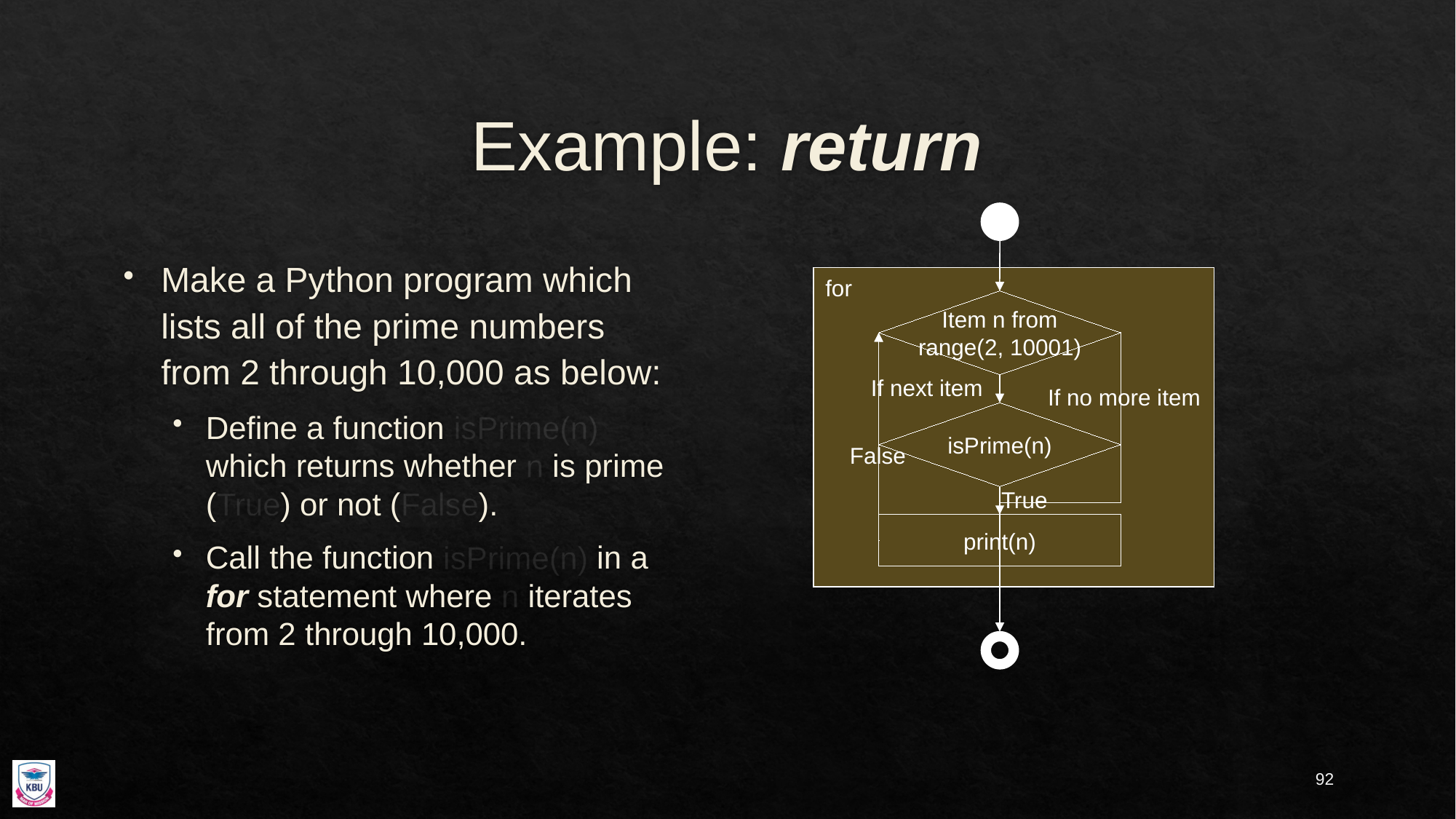

# Example: return

Make a Python program which lists all of the prime numbers from 2 through 10,000 as below:
Define a function isPrime(n) which returns whether n is prime (True) or not (False).
Call the function isPrime(n) in a for statement where n iterates from 2 through 10,000.
for

Item n from
range(2, 10001)
If next item
If no more item

isPrime(n)
False
True
print(n)

92